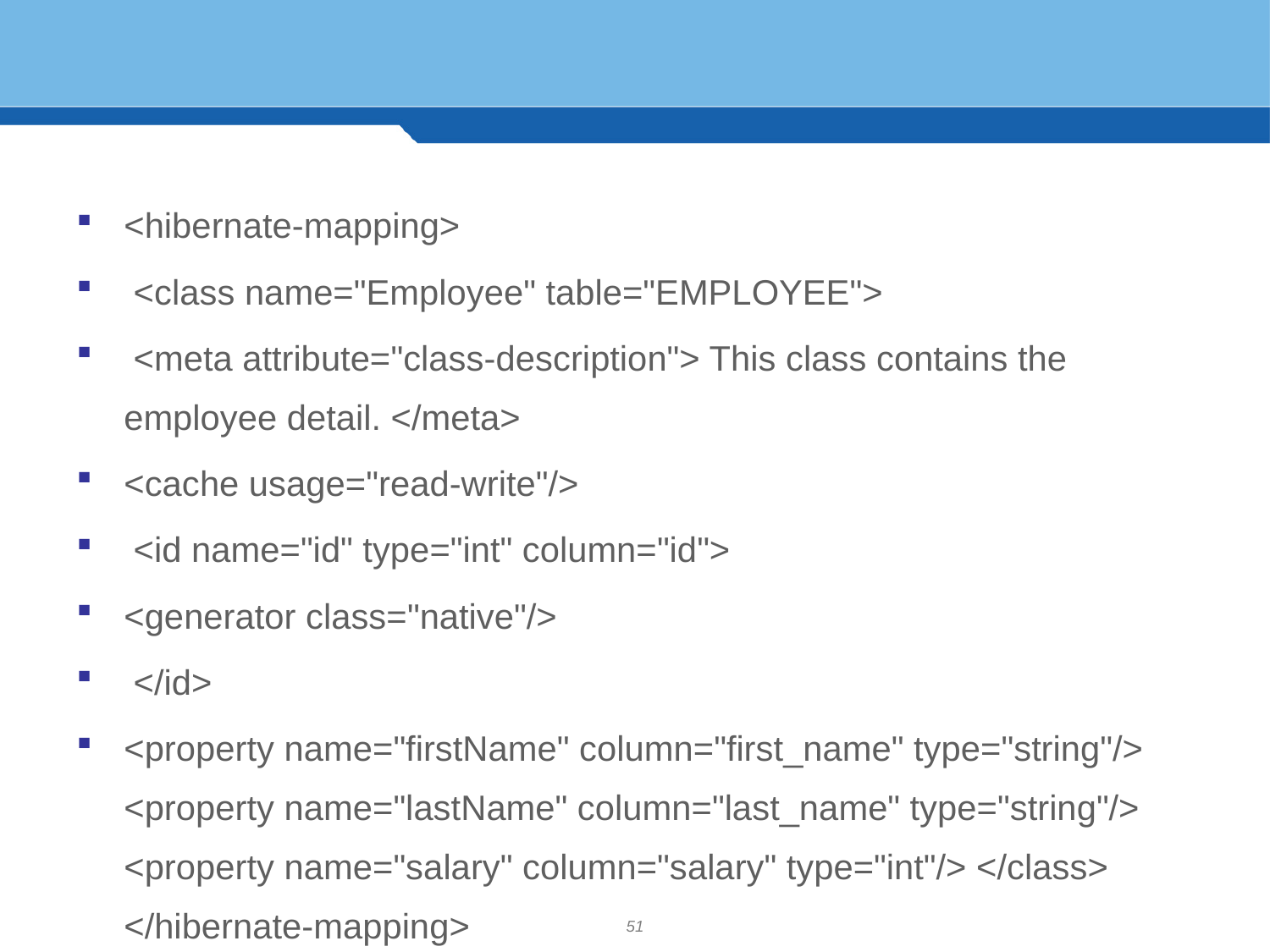

#
<hibernate-mapping>
 <class name="Employee" table="EMPLOYEE">
 <meta attribute="class-description"> This class contains the employee detail. </meta>
<cache usage="read-write"/>
 <id name="id" type="int" column="id">
<generator class="native"/>
 </id>
<property name="firstName" column="first_name" type="string"/> <property name="lastName" column="last_name" type="string"/> <property name="salary" column="salary" type="int"/> </class> </hibernate-mapping>
51